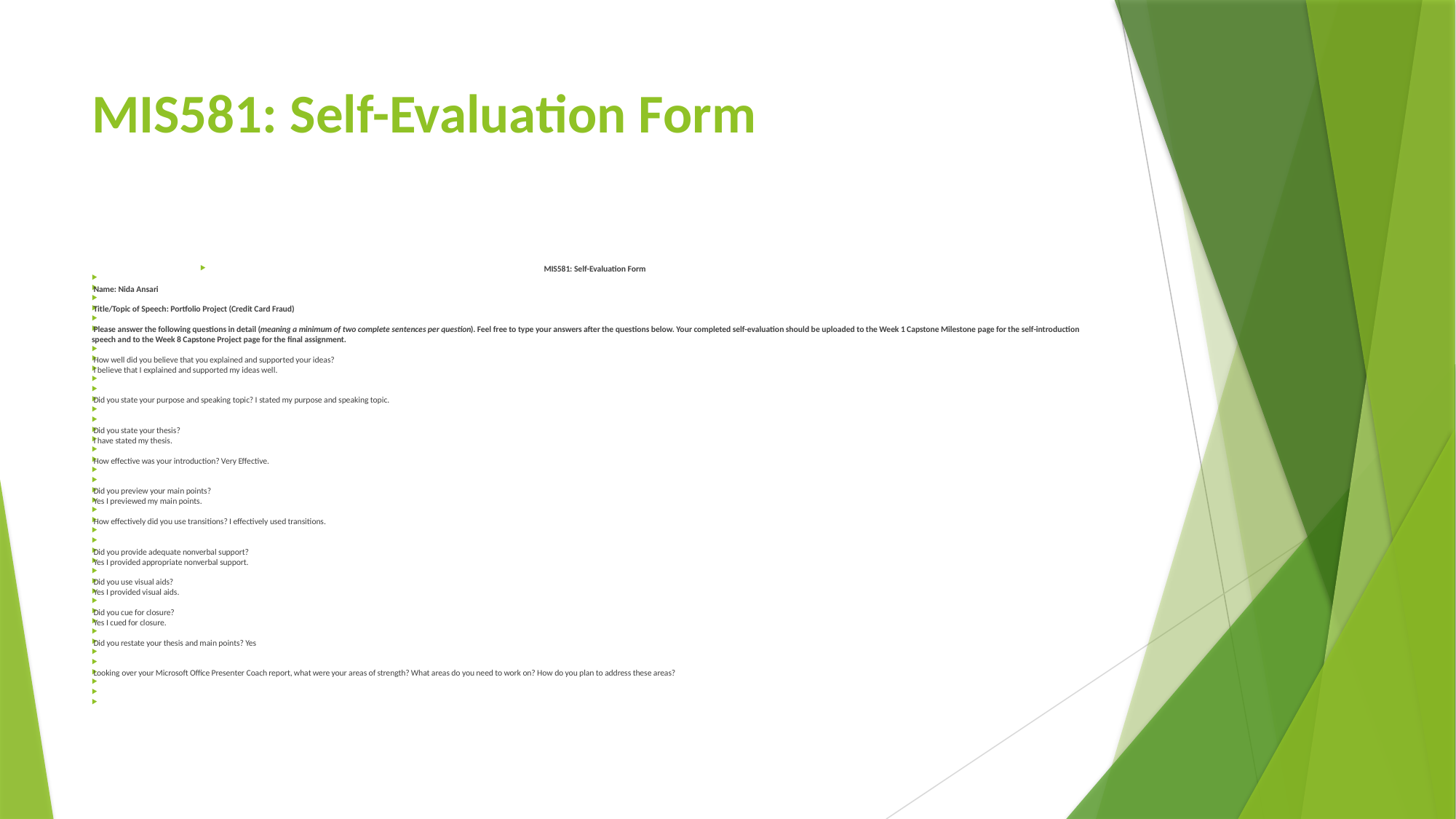

# MIS581: Self-Evaluation Form
MIS581: Self-Evaluation Form

Name: Nida Ansari

Title/Topic of Speech: Portfolio Project (Credit Card Fraud)

Please answer the following questions in detail (meaning a minimum of two complete sentences per question). Feel free to type your answers after the questions below. Your completed self-evaluation should be uploaded to the Week 1 Capstone Milestone page for the self-introduction speech and to the Week 8 Capstone Project page for the final assignment.

How well did you believe that you explained and supported your ideas?
I believe that I explained and supported my ideas well.

Did you state your purpose and speaking topic? I stated my purpose and speaking topic.

Did you state your thesis?
I have stated my thesis.

How effective was your introduction? Very Effective.

Did you preview your main points?
Yes I previewed my main points.

How effectively did you use transitions? I effectively used transitions.

Did you provide adequate nonverbal support?
Yes I provided appropriate nonverbal support.

Did you use visual aids?
Yes I provided visual aids.

Did you cue for closure?
Yes I cued for closure.

Did you restate your thesis and main points? Yes

Looking over your Microsoft Office Presenter Coach report, what were your areas of strength? What areas do you need to work on? How do you plan to address these areas?